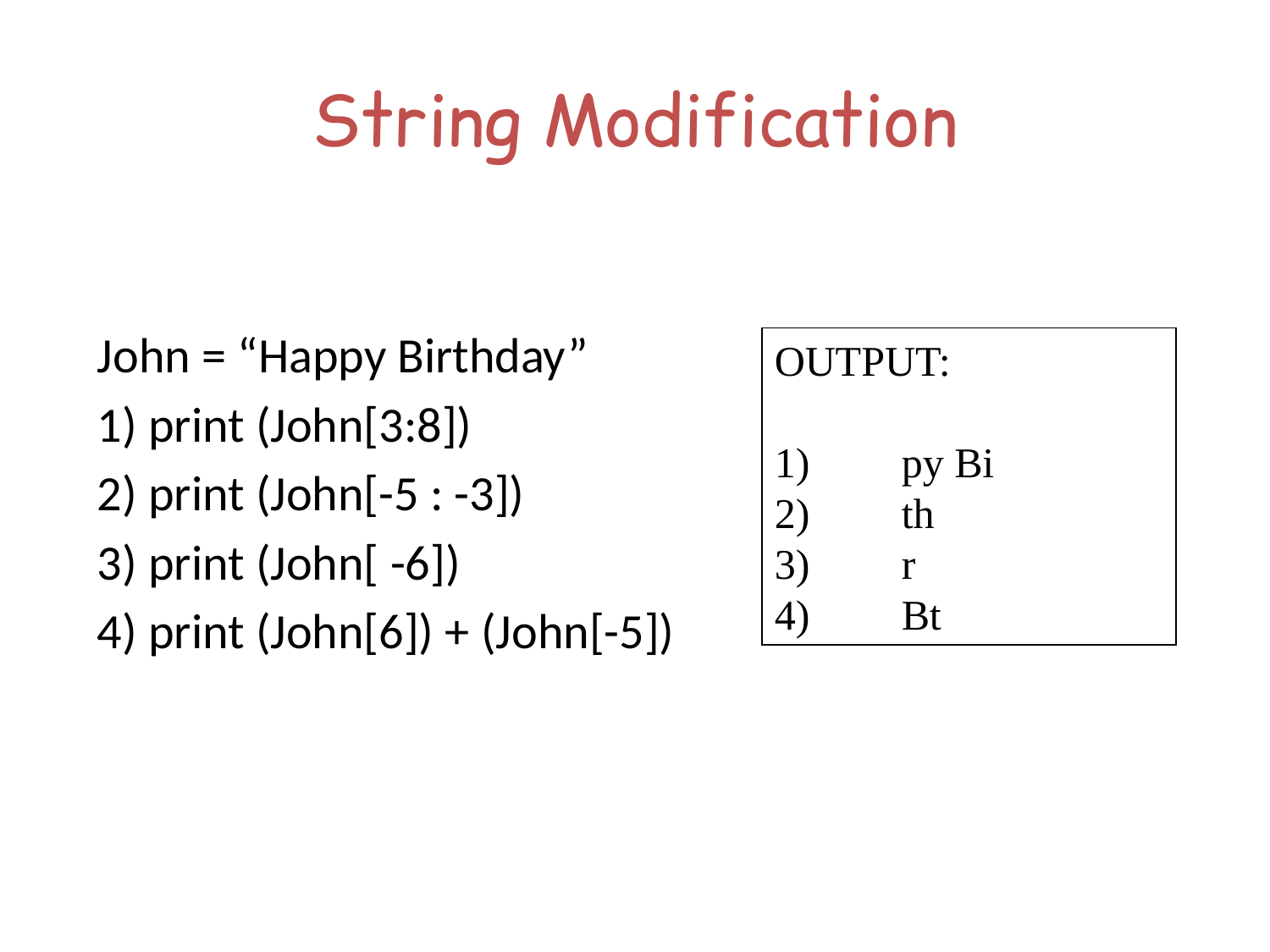

# String Modification
John = “Happy Birthday”
1) print (John[3:8])
2) print (John[-5 : -3])
3) print (John[ -6])
4) print (John[6]) + (John[-5])
OUTPUT:

1) 	py Bi
2)	th
3)	r
4)	Bt